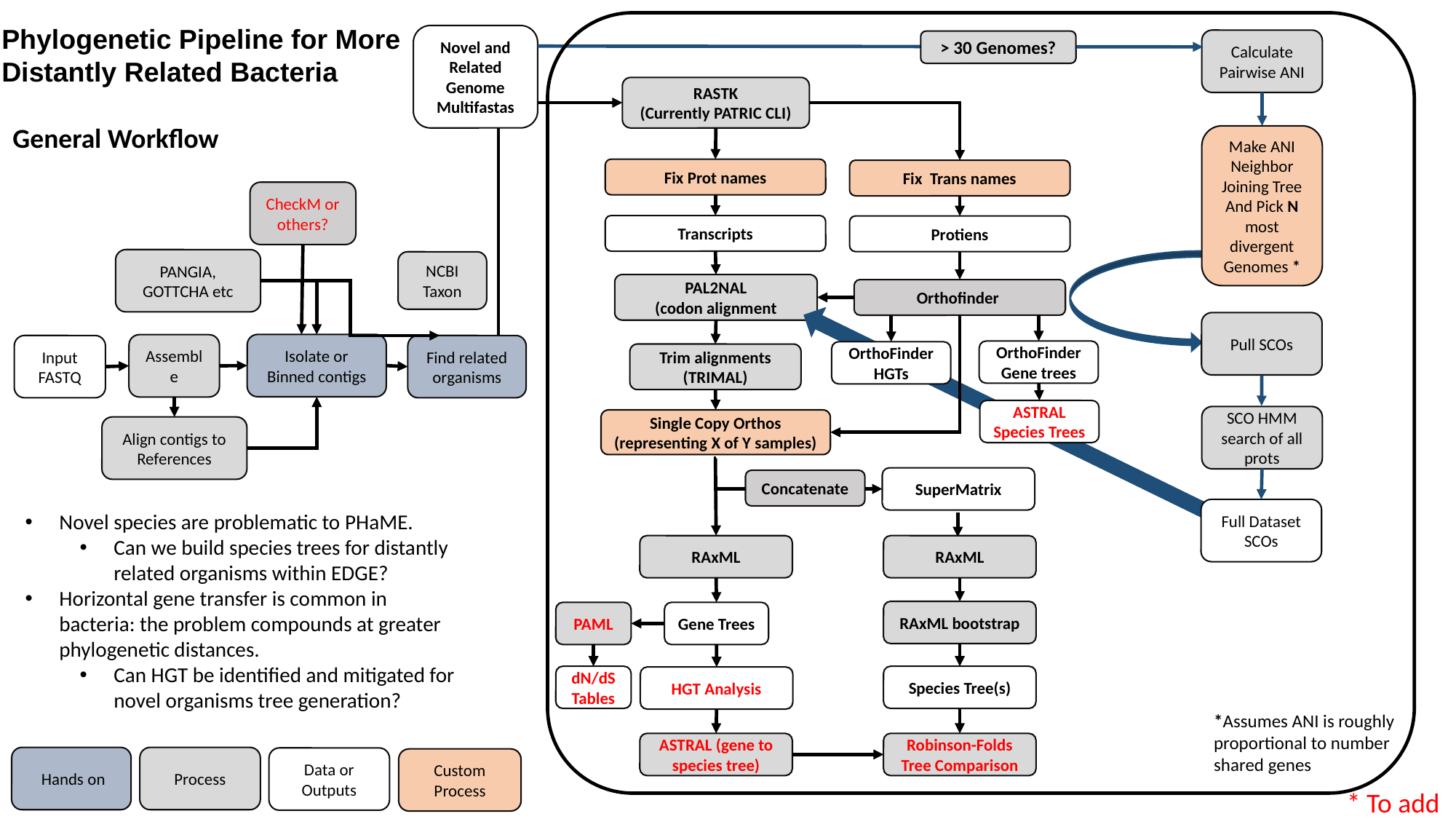

Phylogenetic Pipeline for More
Distantly Related Bacteria

Novel and Related Genome Multifastas
Calculate Pairwise ANI
> 30 Genomes?
RASTK
(Currently PATRIC CLI)
General Workflow
Make ANI Neighbor Joining Tree
And Pick N most divergent Genomes *
Fix Prot names
Fix  Trans names

CheckM or others?
Transcripts
Protiens
PANGIA, GOTTCHA etc

NCBI
Taxon
PAL2NAL
(codon alignment
Orthofinder
Pull SCOs
Isolate or Binned contigs
Assemble
Input FASTQ
Find related organisms
OrthoFinder Gene trees
OrthoFinder HGTs
Trim alignments (TRIMAL)
ASTRAL
Species Trees
SCO HMM search of all prots
Single Copy Orthos
(representing X of Y samples)
Align contigs to References
SuperMatrix
Concatenate
Full Dataset SCOs
Novel species are problematic to PHaME.
Can we build species trees for distantly related organisms within EDGE?
Horizontal gene transfer is common in bacteria: the problem compounds at greater phylogenetic distances.
Can HGT be identified and mitigated for novel organisms tree generation?
RAxML
RAxML
RAxML bootstrap
PAML
Gene Trees
dN/dS
Tables
Species Tree(s)
HGT Analysis
*Assumes ANI is roughly proportional to number shared genes
ASTRAL (gene to species tree)
Robinson-Folds Tree Comparison
 Hands on
Process
Data or Outputs
Custom Process
* To add